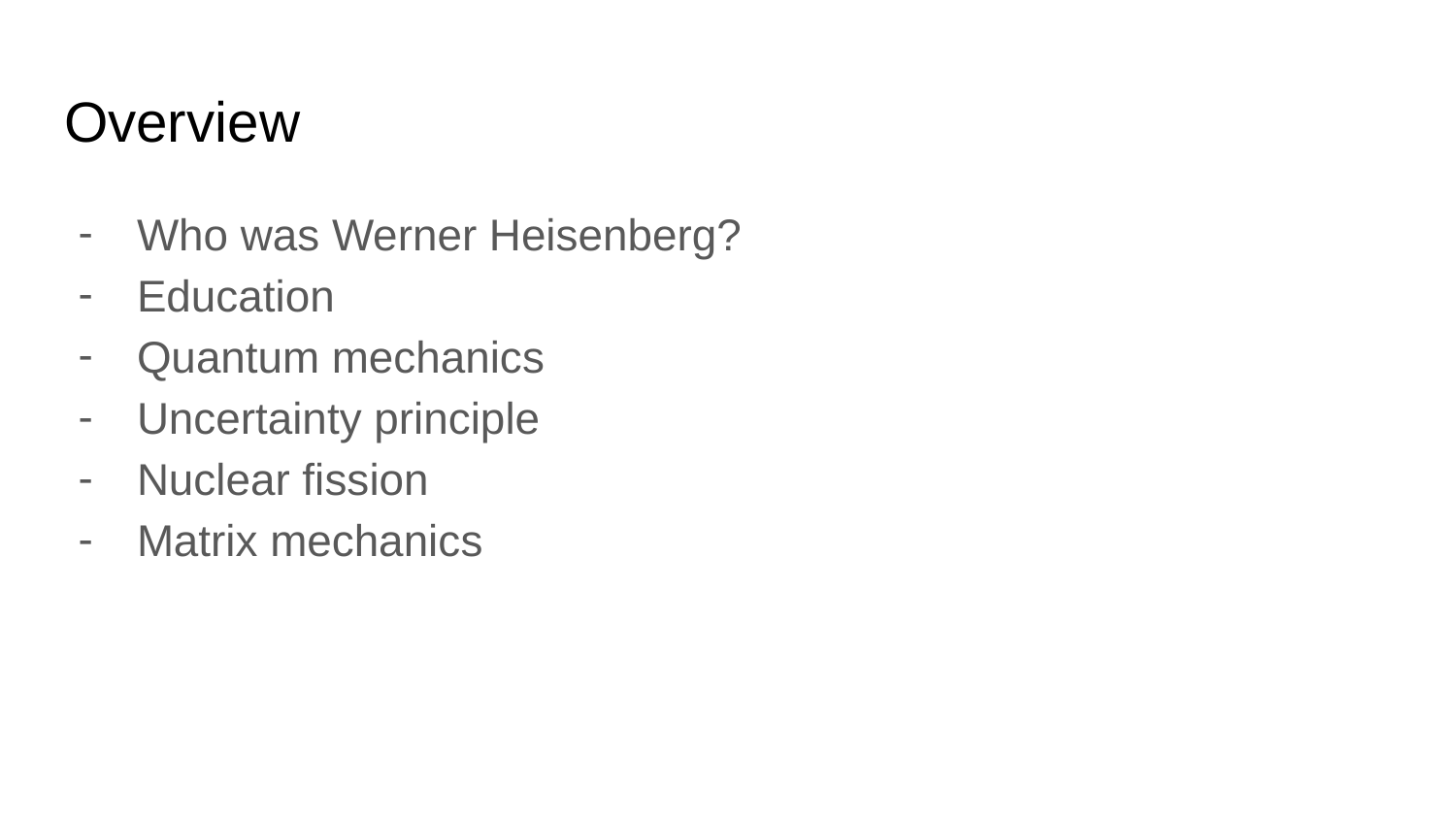

# Overview
Who was Werner Heisenberg?
Education
Quantum mechanics
Uncertainty principle
Nuclear fission
Matrix mechanics